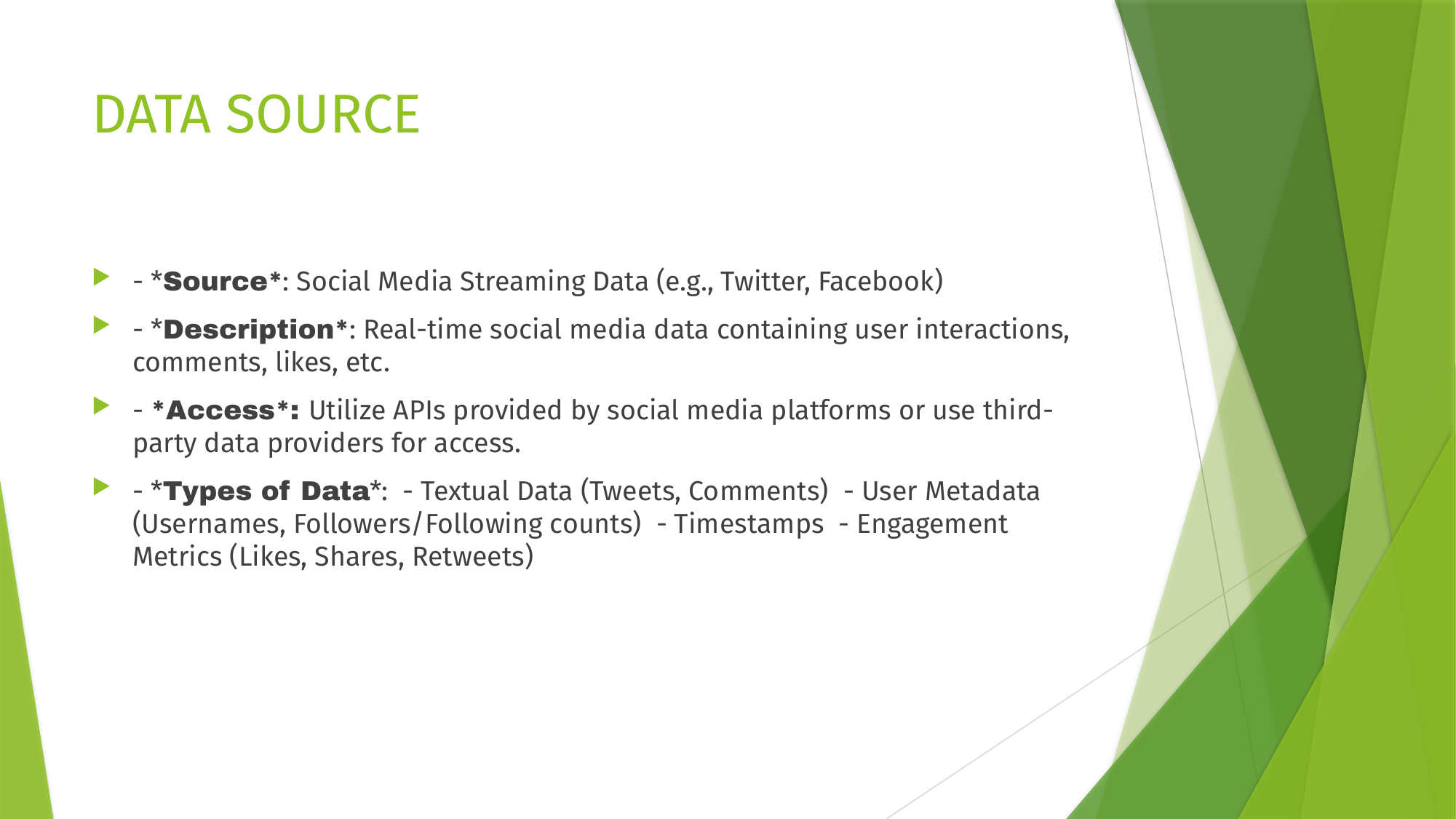

# DATA SOURCE
- *Source*: Social Media Streaming Data (e.g., Twitter, Facebook)
- *Description*: Real-time social media data containing user interactions, comments, likes, etc.
- *Access*: Utilize APIs provided by social media platforms or use third-party data providers for access.
- *Types of Data*:  - Textual Data (Tweets, Comments)  - User Metadata (Usernames, Followers/Following counts)  - Timestamps  - Engagement Metrics (Likes, Shares, Retweets)